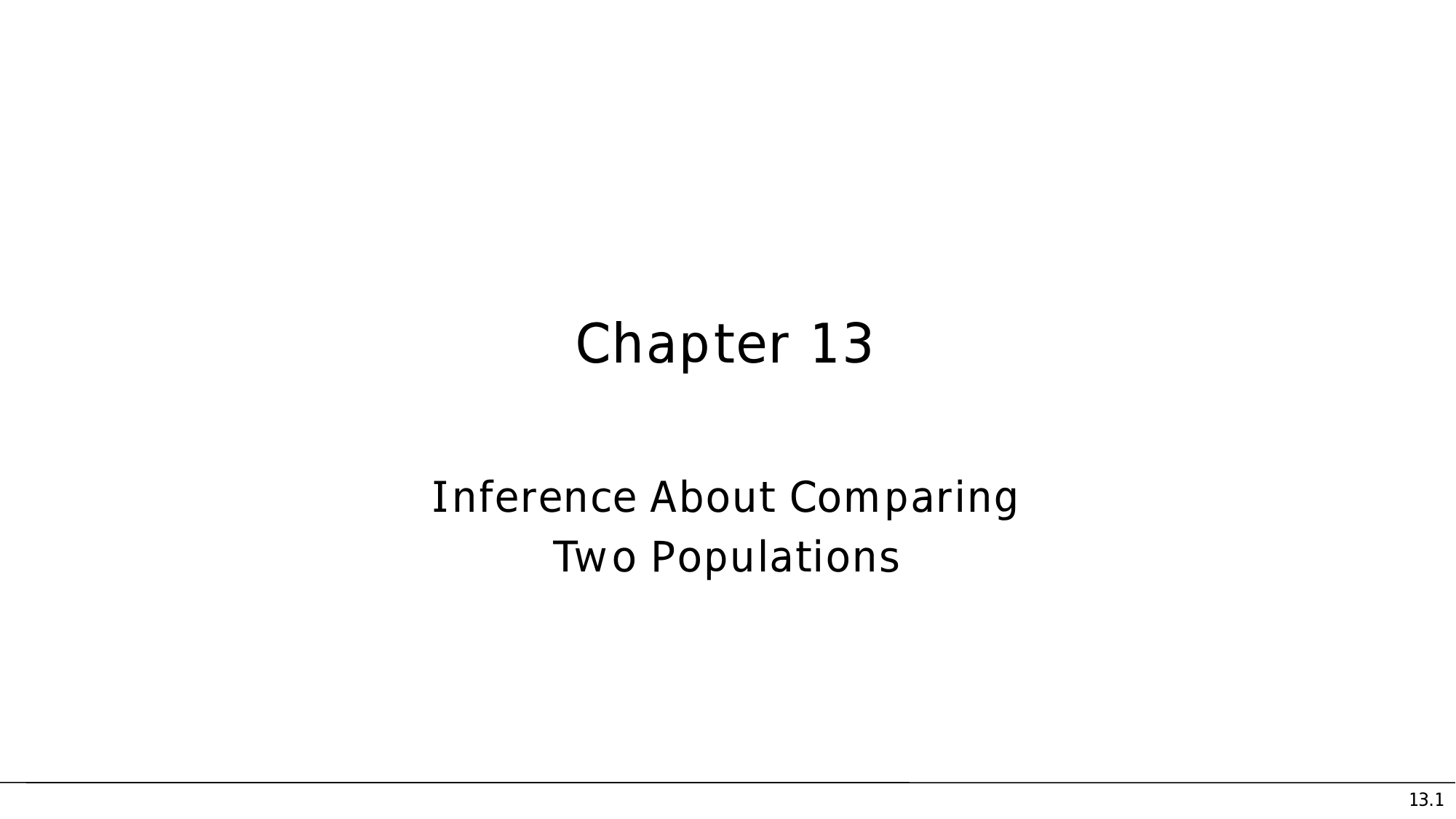

# Chapter 13
Inference About Comparing
Two Populations
13.1